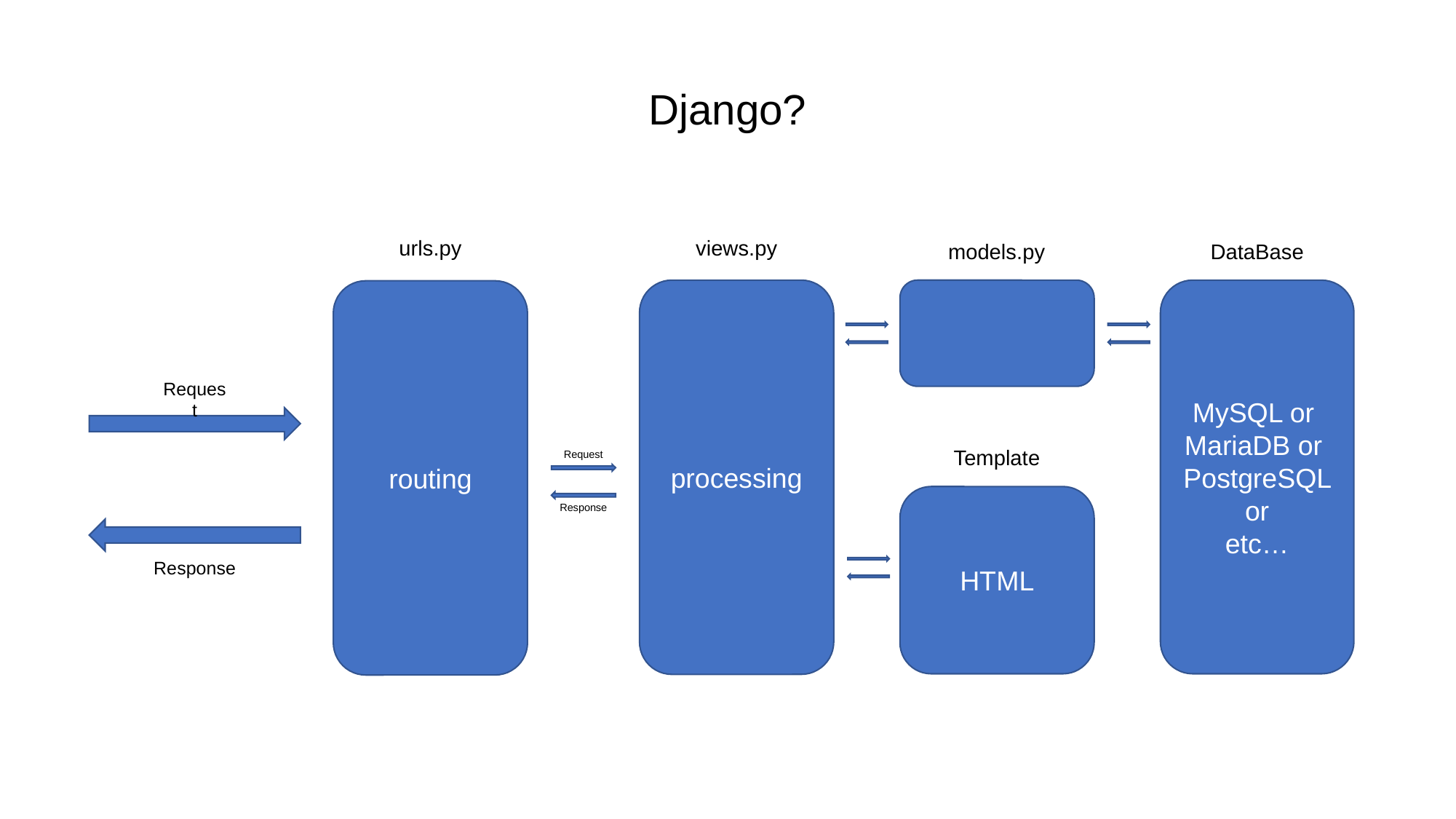

# Django?
urls.py
views.py
models.py
DataBase
processing

MySQL or
MariaDB or
PostgreSQL
or
etc…
routing

Request

Response
Template
Request

Response
HTML